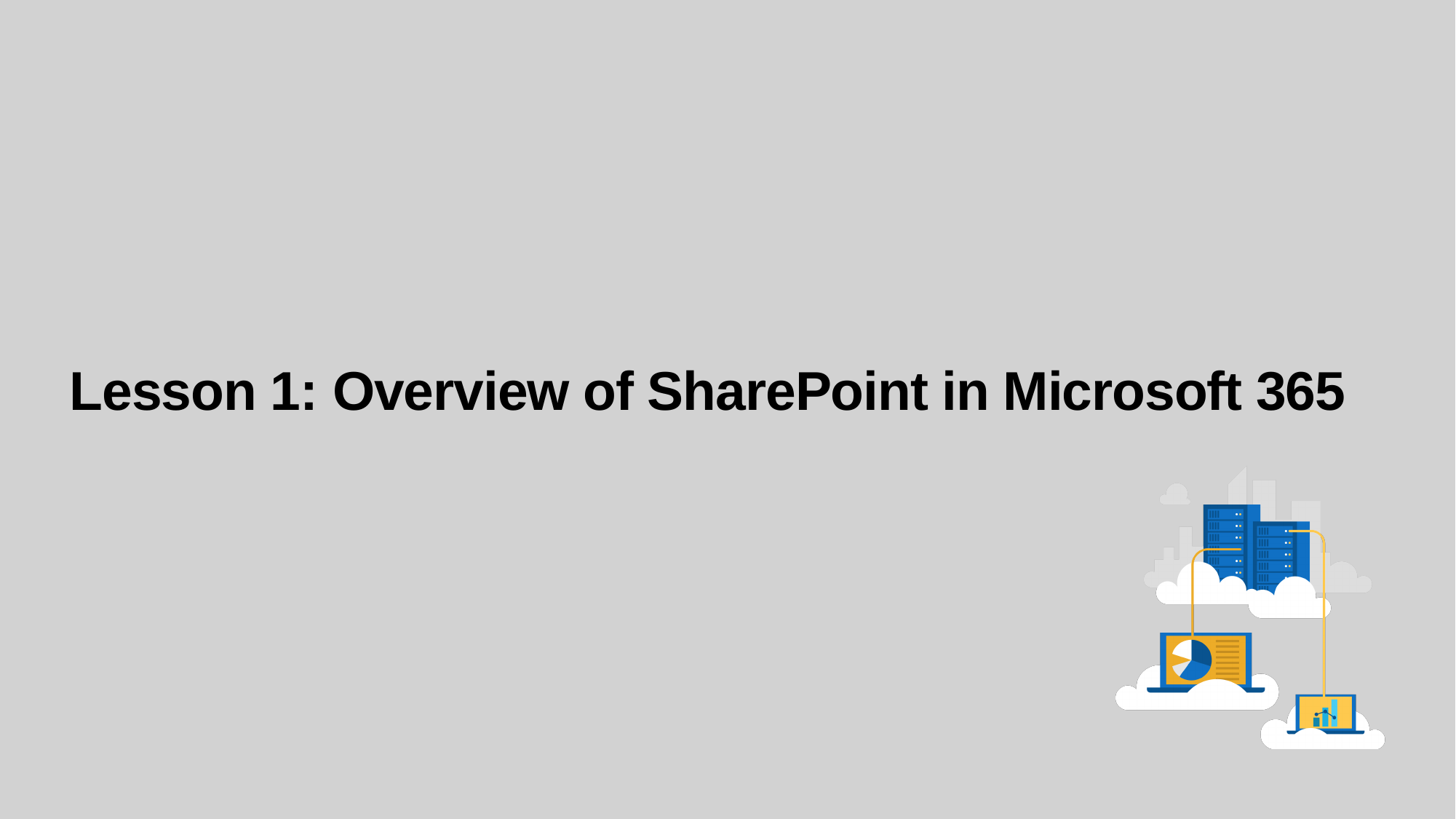

# Lesson 1: Overview of SharePoint in Microsoft 365